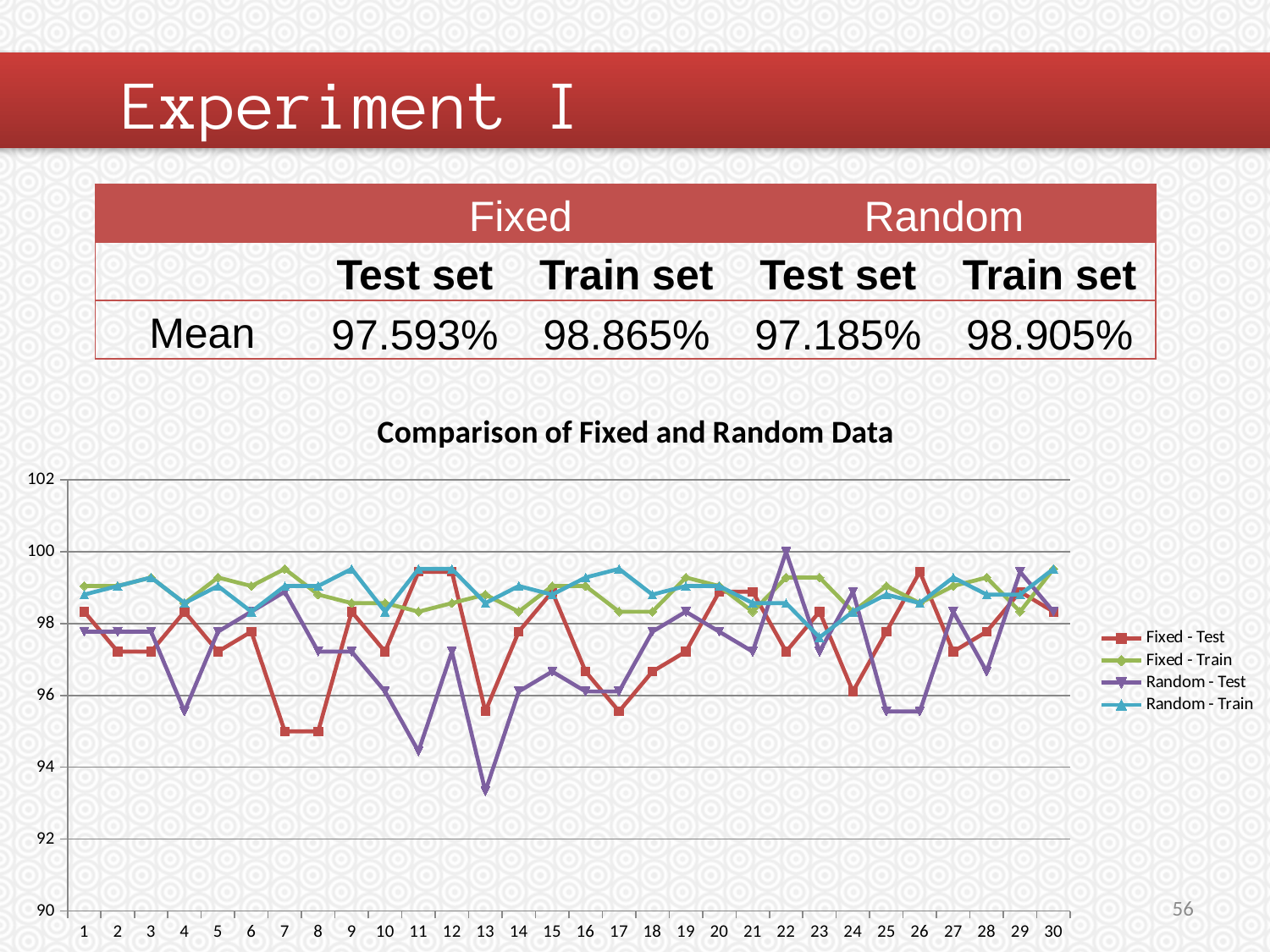

Experiment I
|  | Fixed |  | Random |  |
| --- | --- | --- | --- | --- |
|  | Test set | Train set | Test set | Train set |
| Mean | 97.593% | 98.865% | 97.185% | 98.905% |

### Chart: Comparison of Fixed and Random Data

| Category | Fixed - Test | Fixed - Train | Random - Test | Random - Train |
|---|---|---|---|---|
56